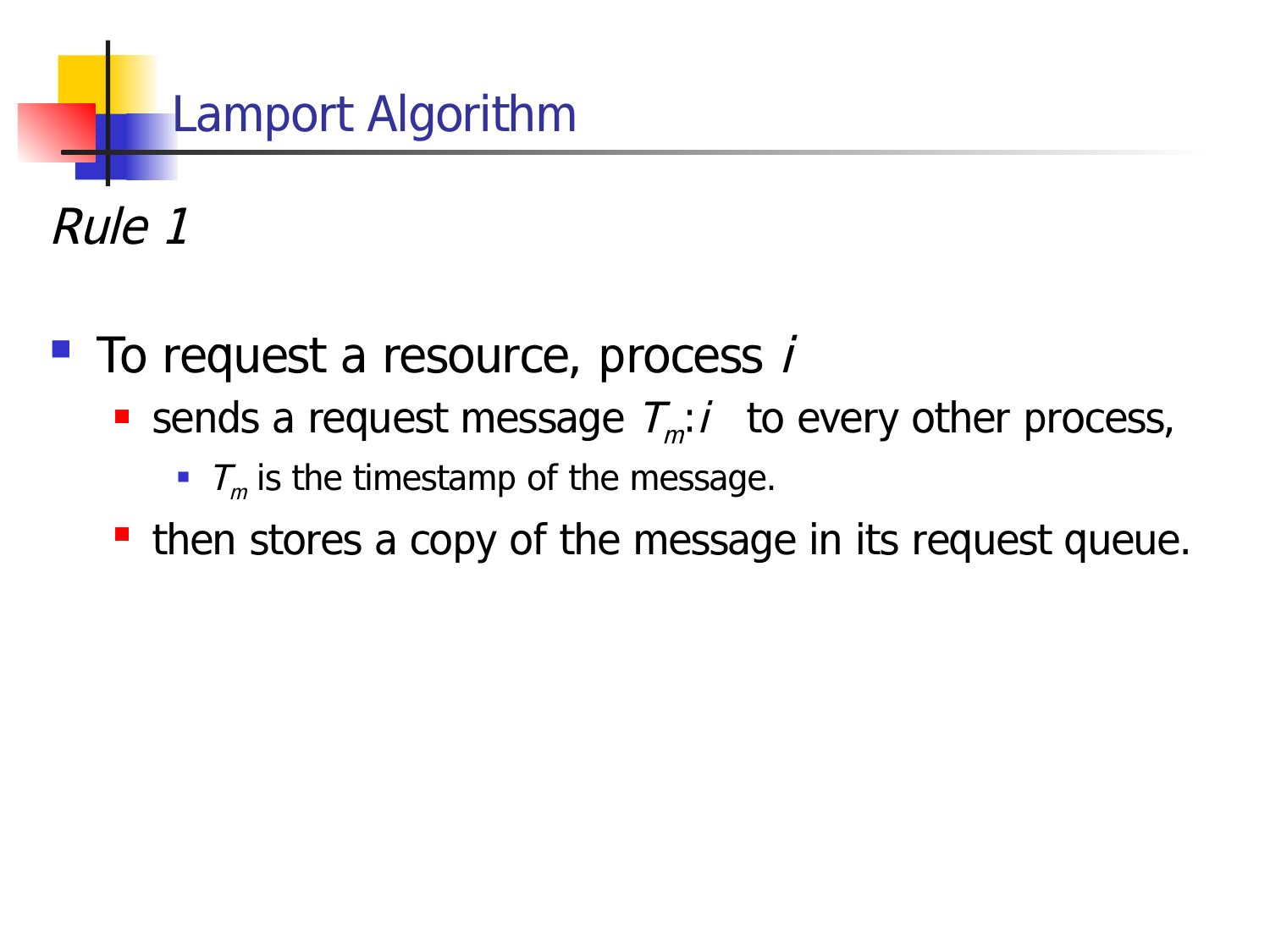

# Lamport Algorithm
Rule 1
To request a resource, process i
sends a request message Tm:i   to every other process,
Tm is the timestamp of the message.
then stores a copy of the message in its request queue.

21